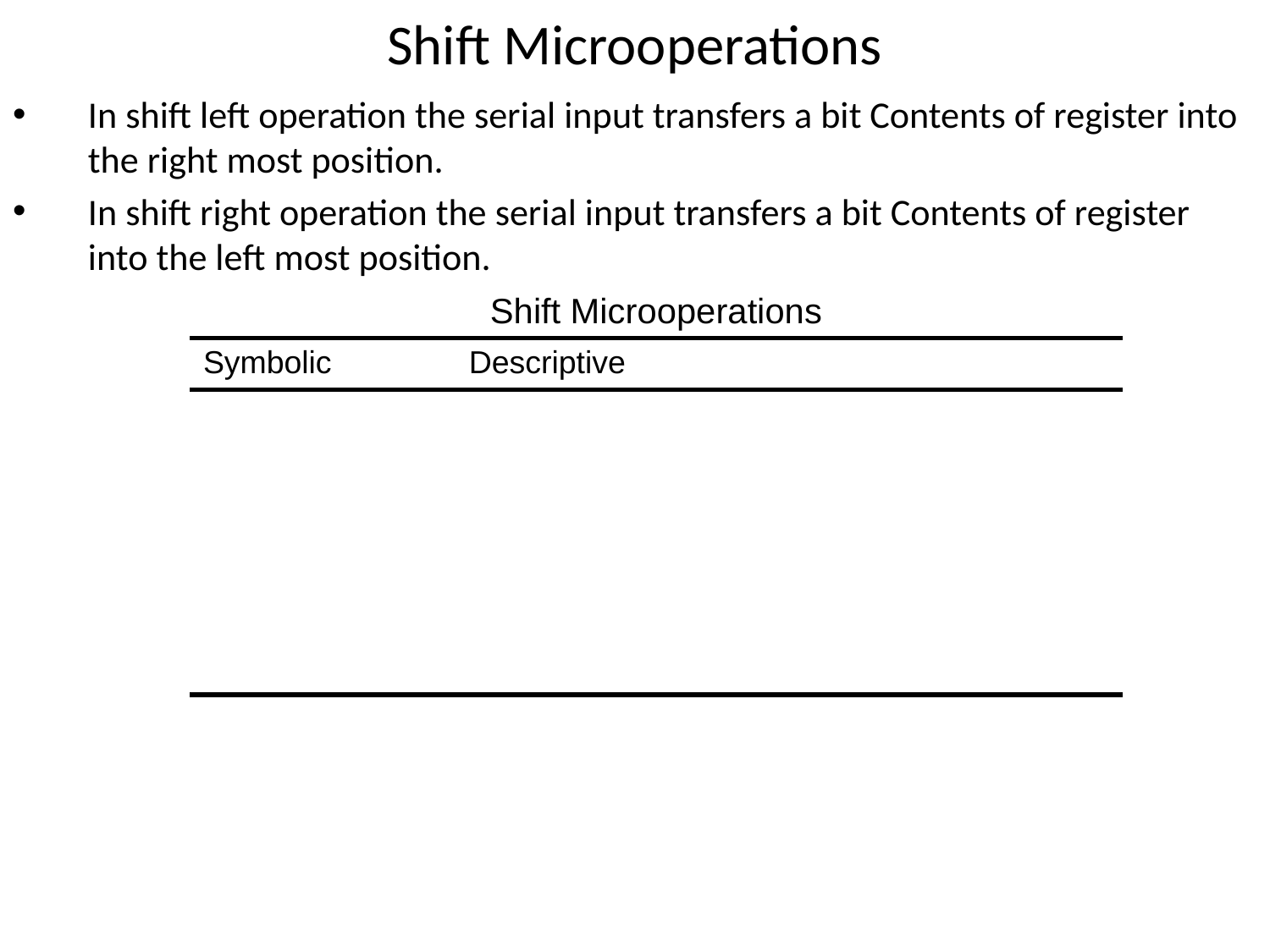

# Shift Microoperations
In shift left operation the serial input transfers a bit Contents of register into the right most position.
In shift right operation the serial input transfers a bit Contents of register into the left most position.

| Shift Microoperations |  |
| --- | --- |
| Symbolic | Descriptive |
| R = shl R | Shift-left logical register R |
| R = shr R | Shift-right logical register R |
| R = cil R | Circular shift-left register R |
| R = cir R | Circular shift-right register R |
| R = ashl R | Shift-left arithmetic register R |
| R = ashr R | Shift-right arithmetic register R |